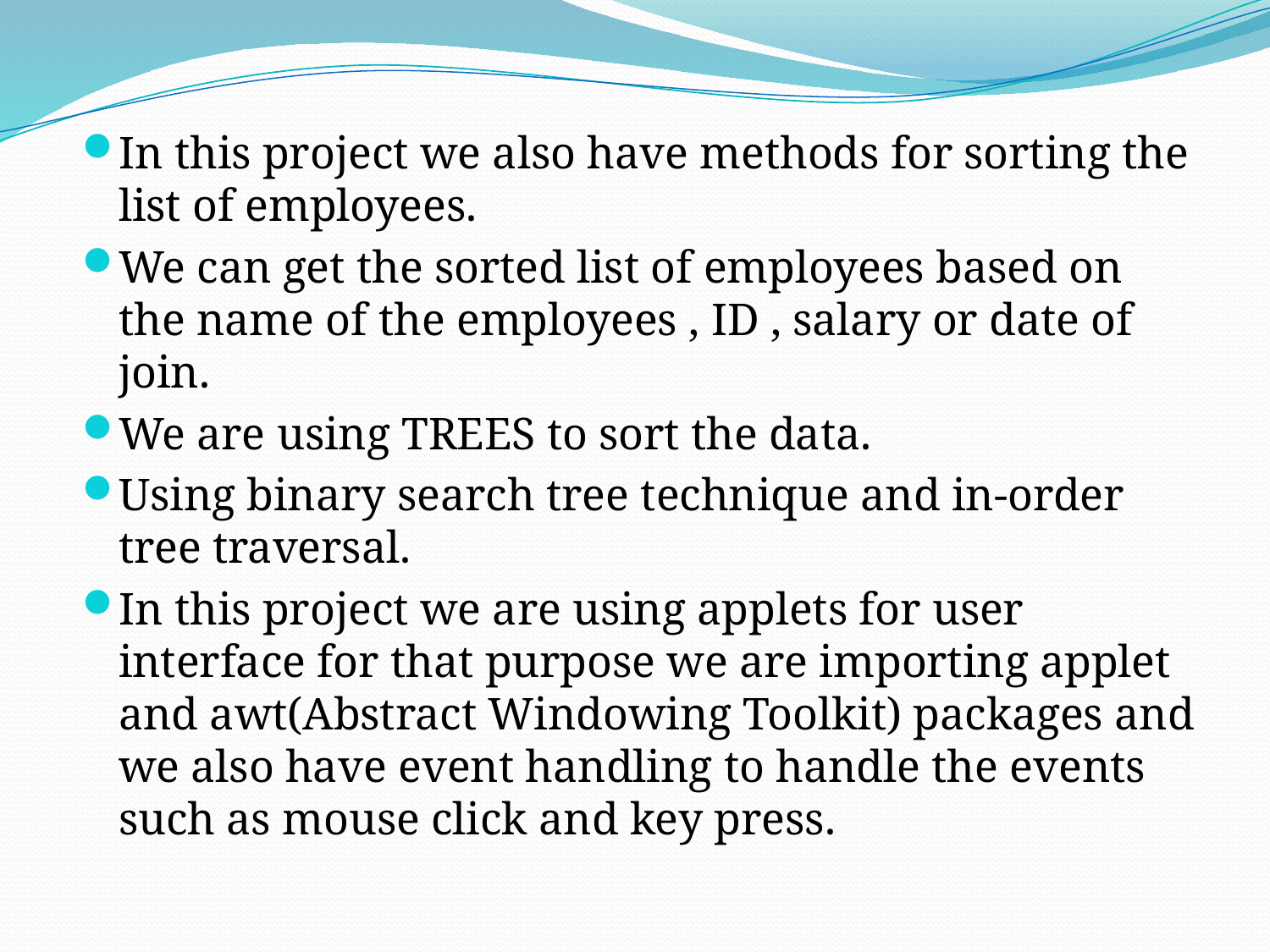

In this project we also have methods for sorting the list of employees.
We can get the sorted list of employees based on the name of the employees , ID , salary or date of join.
We are using TREES to sort the data.
Using binary search tree technique and in-order tree traversal.
In this project we are using applets for user interface for that purpose we are importing applet and awt(Abstract Windowing Toolkit) packages and we also have event handling to handle the events such as mouse click and key press.